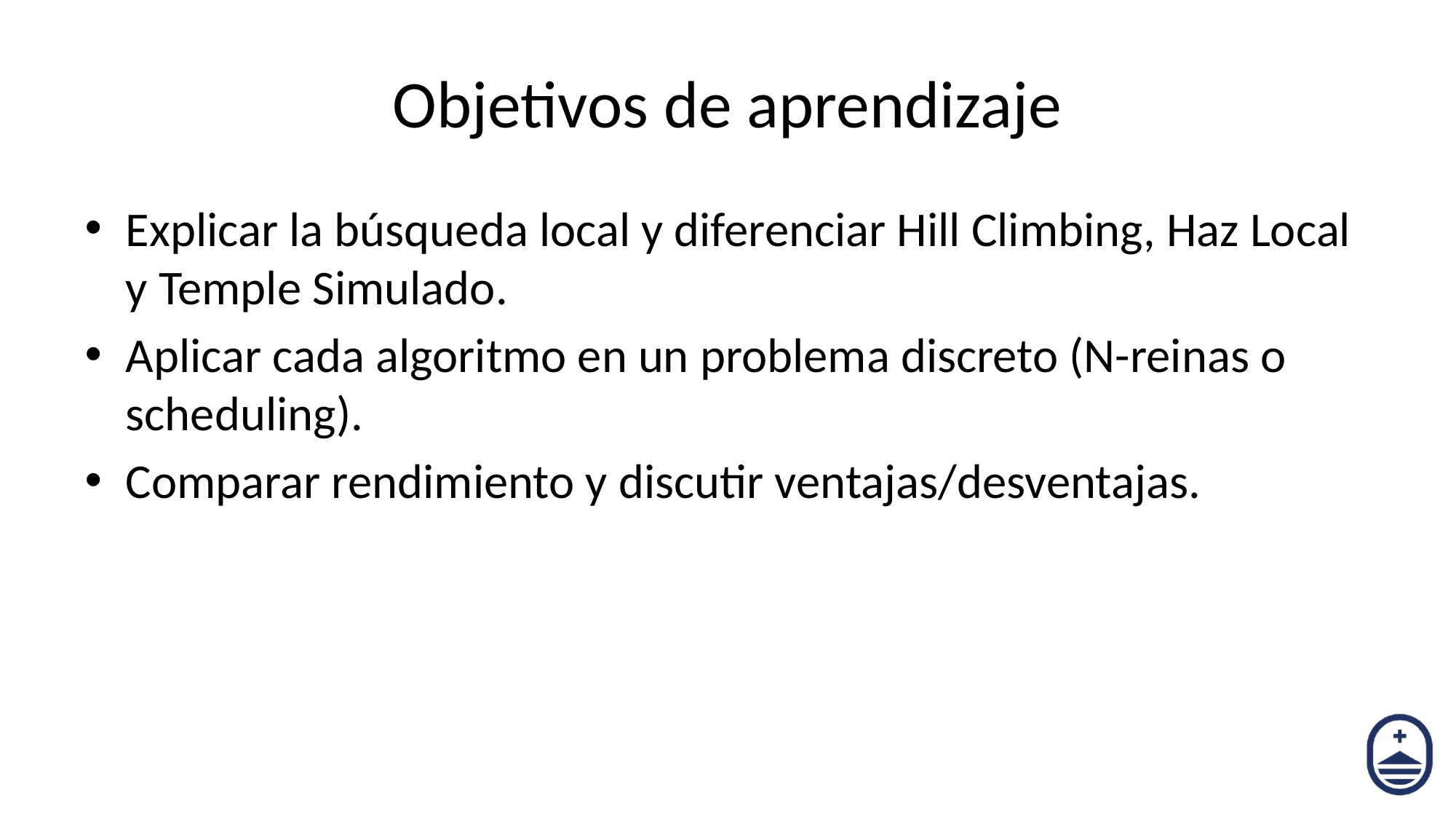

# Objetivos de aprendizaje
Explicar la búsqueda local y diferenciar Hill Climbing, Haz Local y Temple Simulado.
Aplicar cada algoritmo en un problema discreto (N-reinas o scheduling).
Comparar rendimiento y discutir ventajas/desventajas.